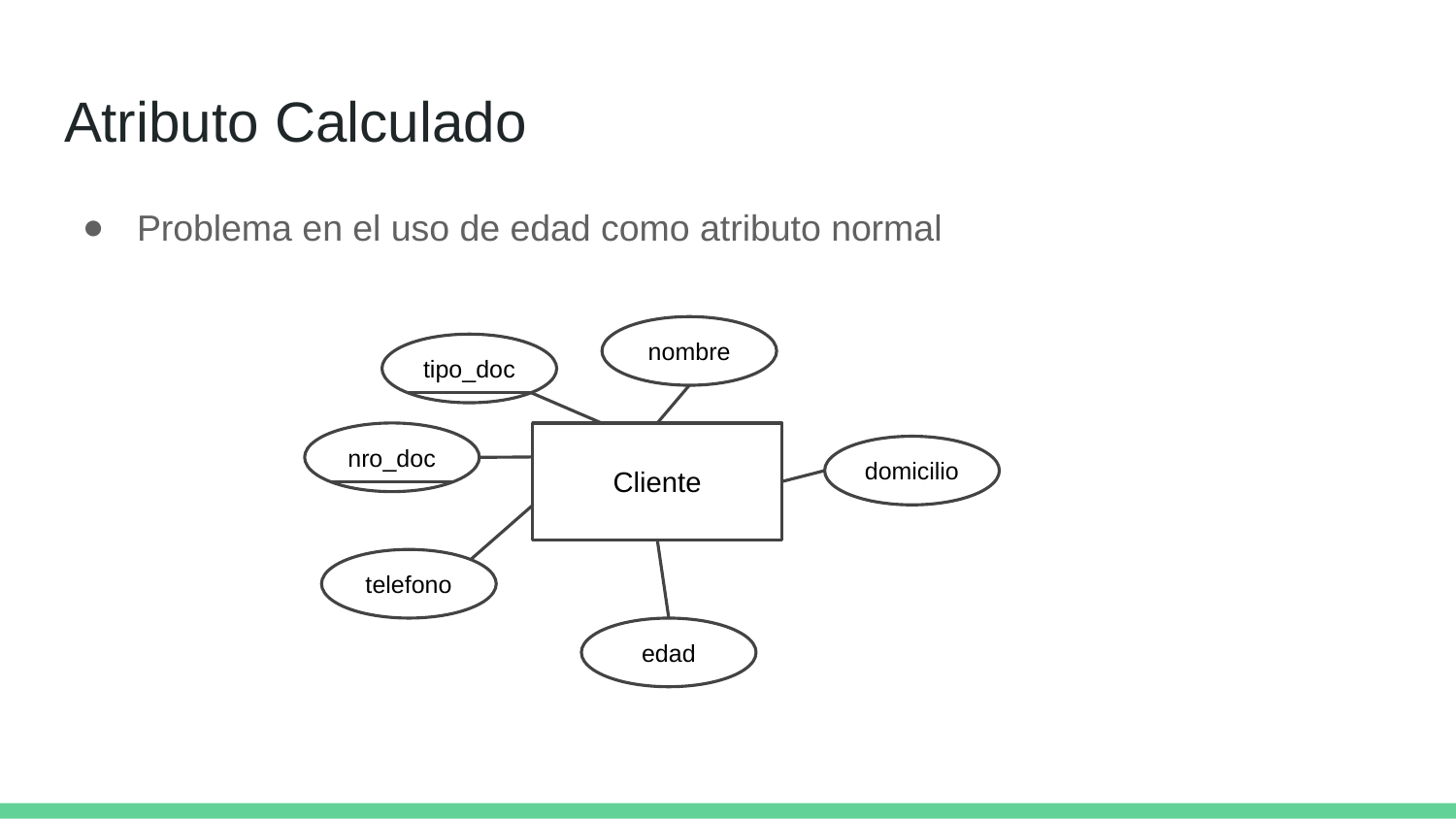

# Atributo Calculado
Problema en el uso de edad como atributo normal
nombre
tipo_doc
nro_doc
Cliente
domicilio
telefono
edad